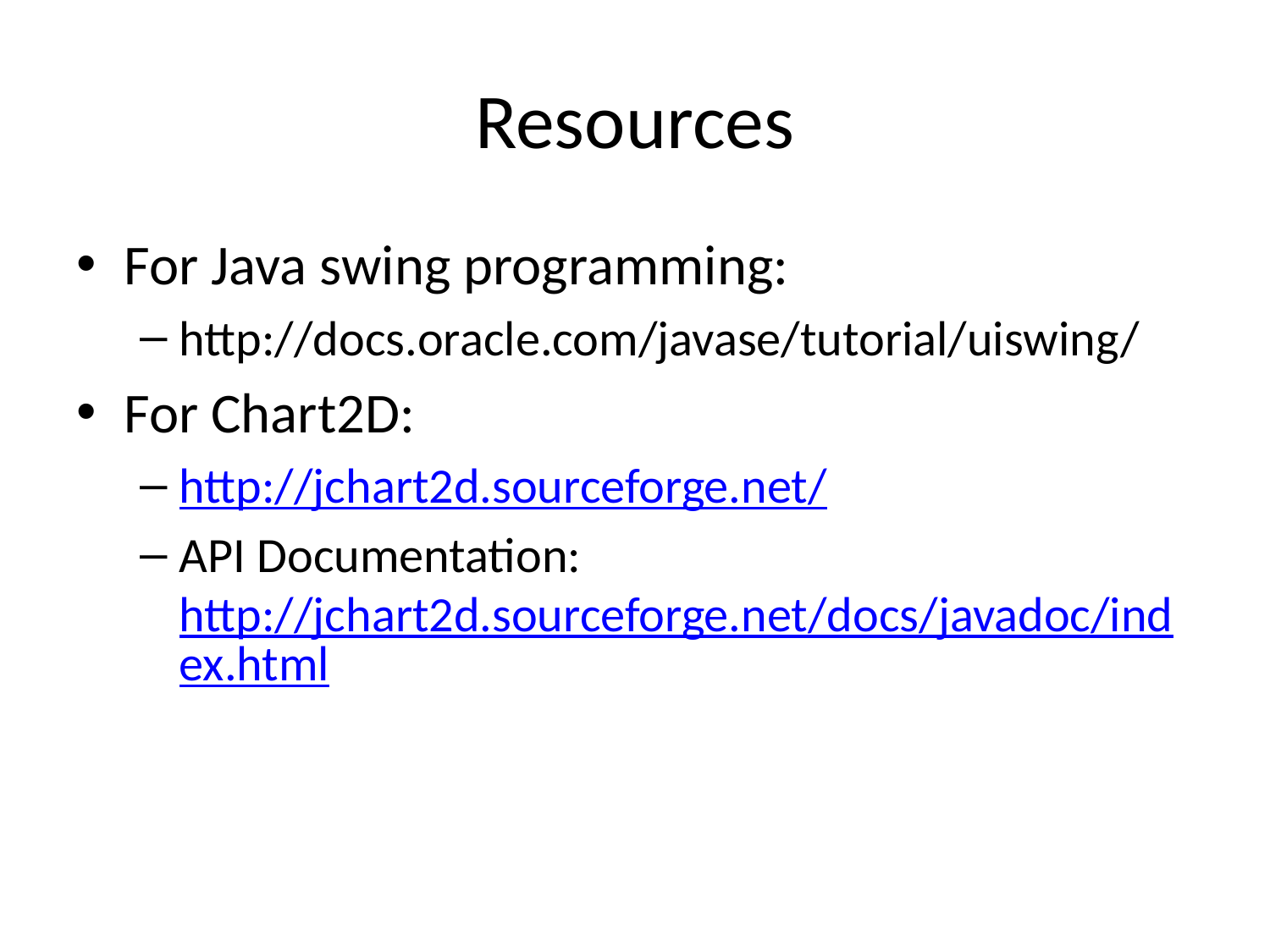

# Resources
For Java swing programming:
http://docs.oracle.com/javase/tutorial/uiswing/
For Chart2D:
http://jchart2d.sourceforge.net/
API Documentation: http://jchart2d.sourceforge.net/docs/javadoc/index.html